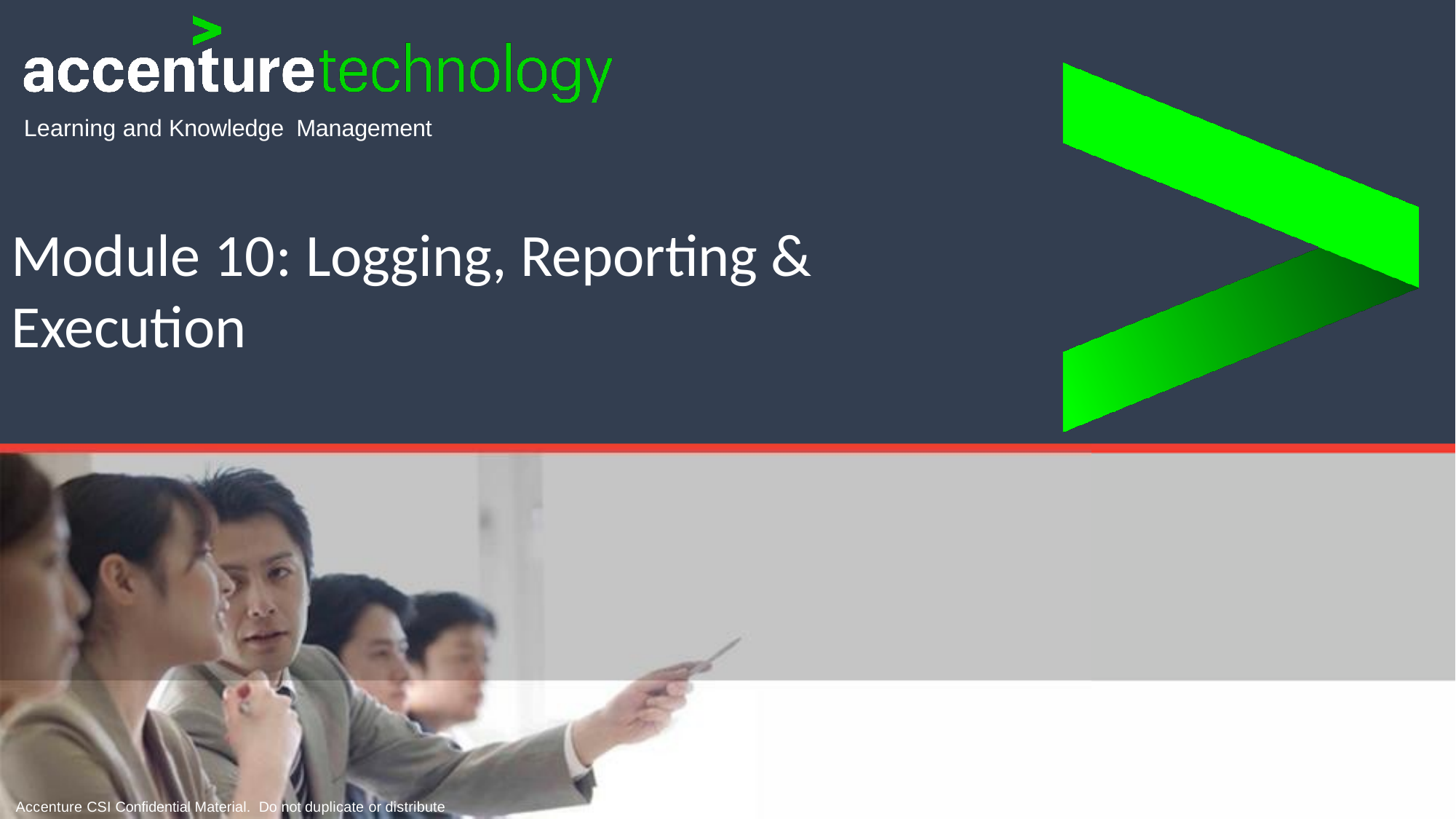

Learning and Knowledge Management
Module 10: Logging, Reporting & Execution
Accenture CSI Confidential Material. Do not duplicate or distribute